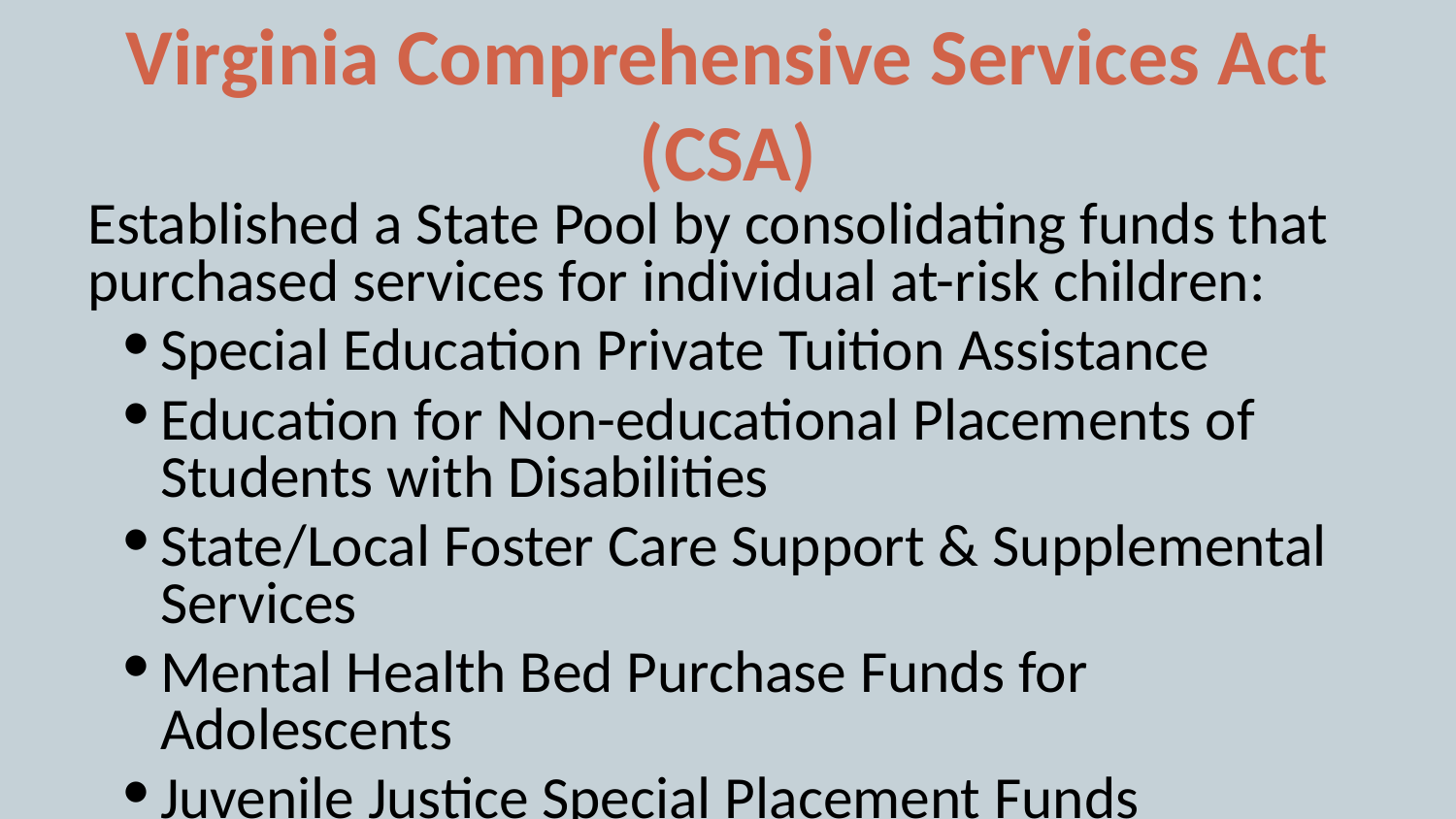

# Virginia Comprehensive Services Act (CSA)
Established a State Pool by consolidating funds that purchased services for individual at-risk children:
Special Education Private Tuition Assistance
Education for Non-educational Placements of Students with Disabilities
State/Local Foster Care Support & Supplemental Services
Mental Health Bed Purchase Funds for Adolescents
Juvenile Justice Special Placement Funds